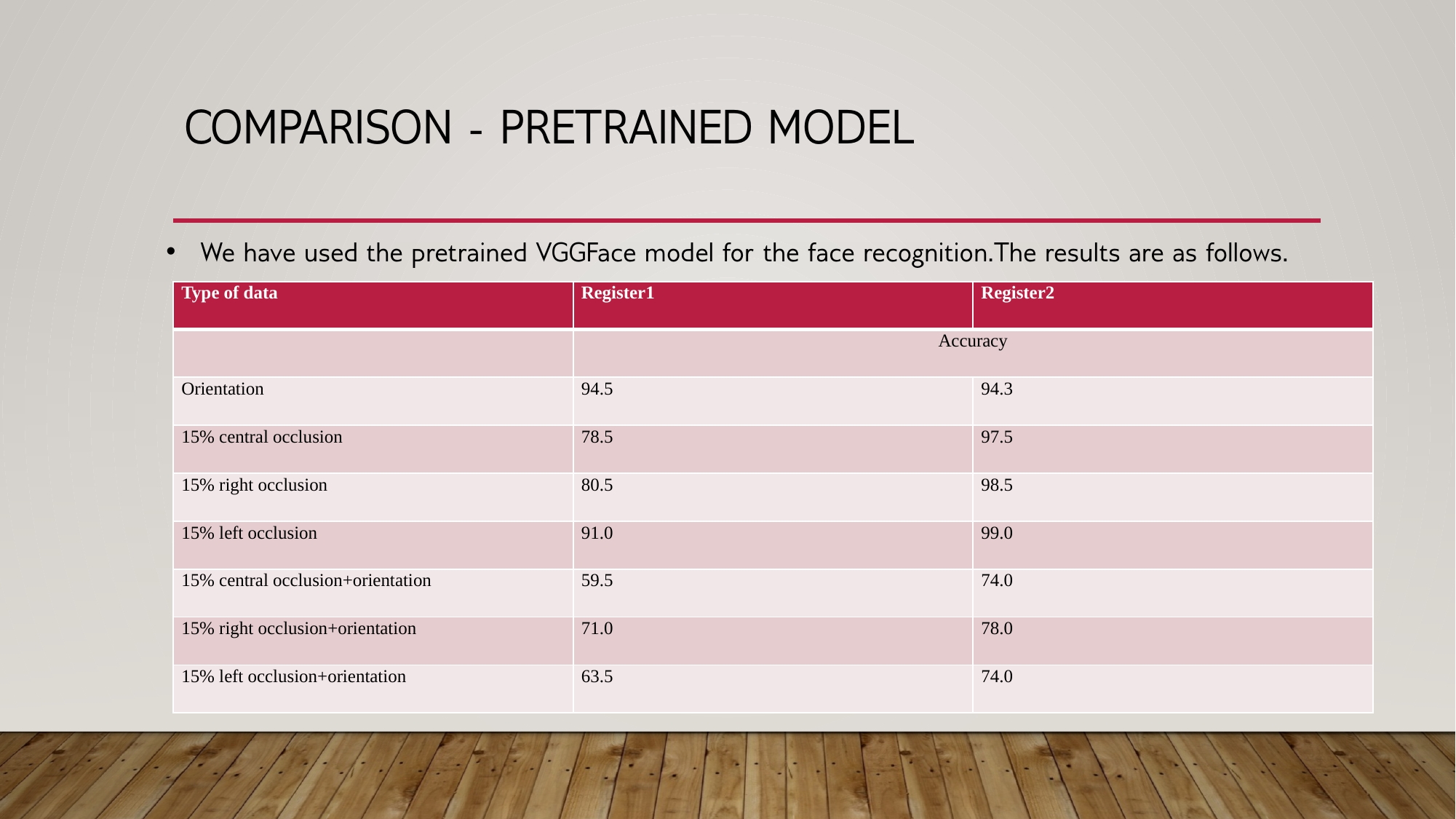

# Comparison - Pretrained model
We have used the pretrained VGGFace model for the face recognition.The results are as follows.
| Type of data | Register1 | Register2 |
| --- | --- | --- |
|  | Accuracy |  |
| Orientation | 94.5 | 94.3 |
| 15% central occlusion | 78.5 | 97.5 |
| 15% right occlusion | 80.5 | 98.5 |
| 15% left occlusion | 91.0 | 99.0 |
| 15% central occlusion+orientation | 59.5 | 74.0 |
| 15% right occlusion+orientation | 71.0 | 78.0 |
| 15% left occlusion+orientation | 63.5 | 74.0 |